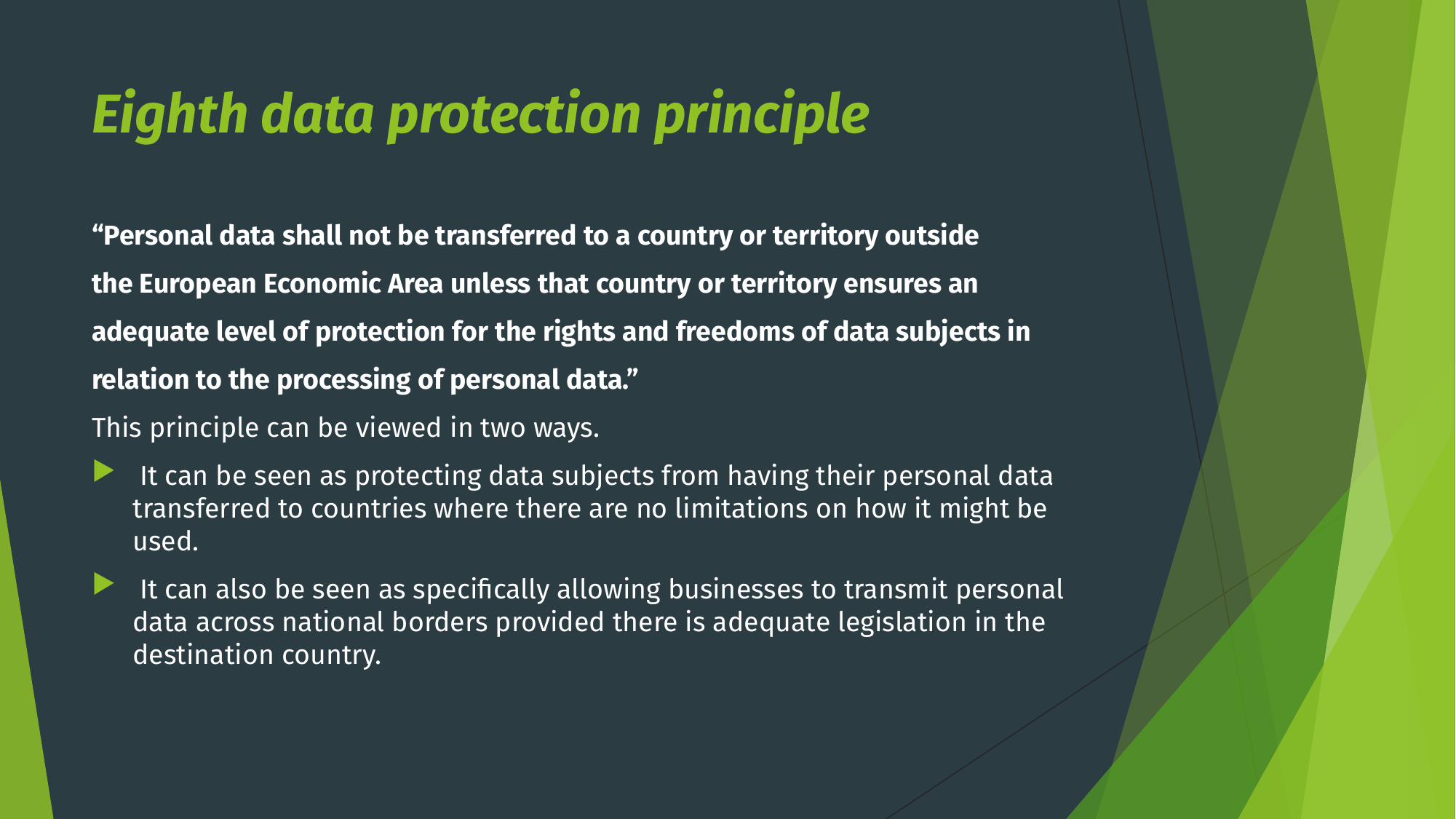

# Eighth data protection principle
“Personal data shall not be transferred to a country or territory outside
the European Economic Area unless that country or territory ensures an
adequate level of protection for the rights and freedoms of data subjects in
relation to the processing of personal data.”
This principle can be viewed in two ways.
 It can be seen as protecting data subjects from having their personal data transferred to countries where there are no limitations on how it might be used.
 It can also be seen as specifically allowing businesses to transmit personal data across national borders provided there is adequate legislation in the destination country.